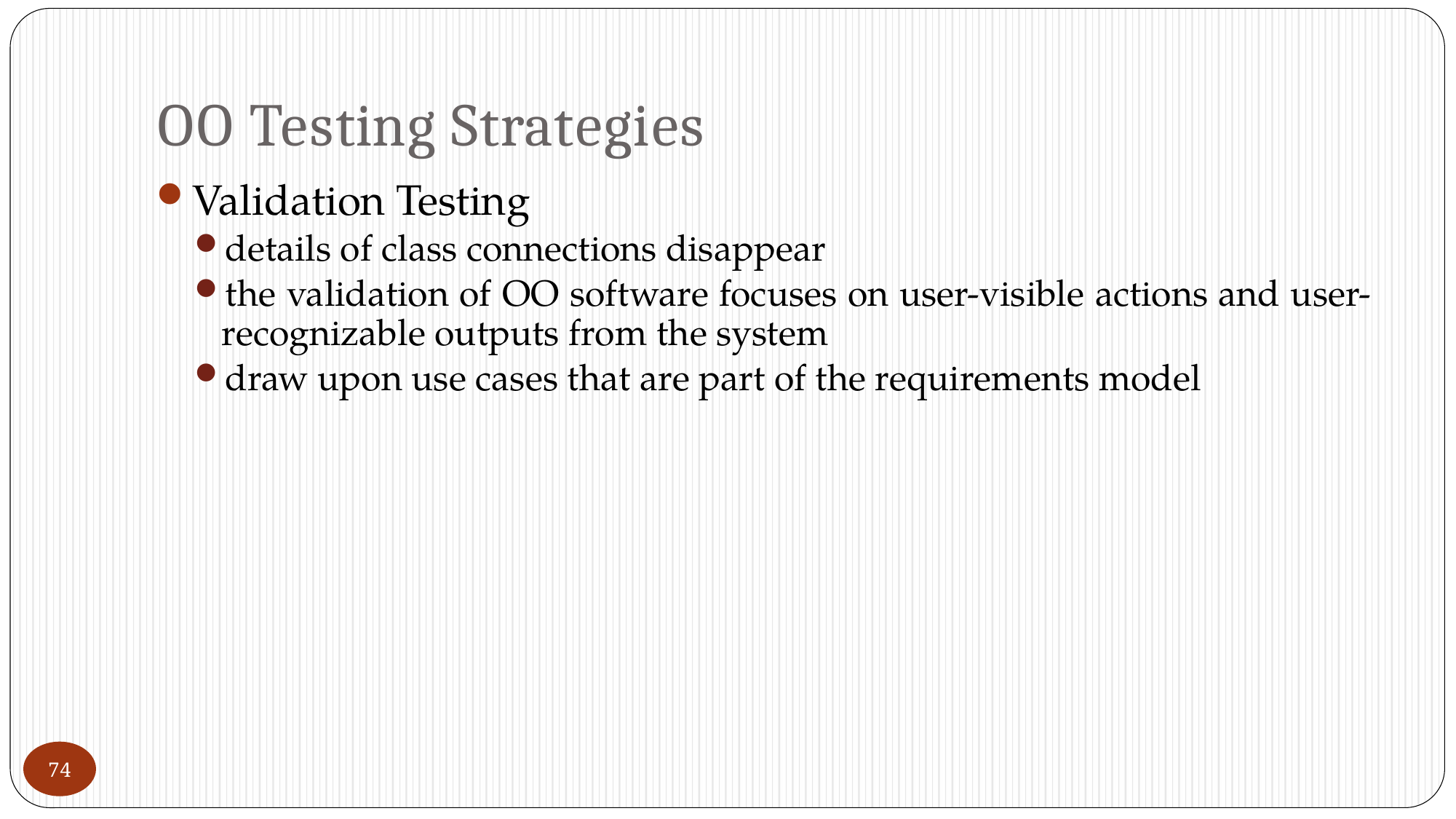

# OO Testing Strategies
Validation Testing
details of class connections disappear
the validation of OO software focuses on user-visible actions and user-recognizable outputs from the system
draw upon use cases that are part of the requirements model
74